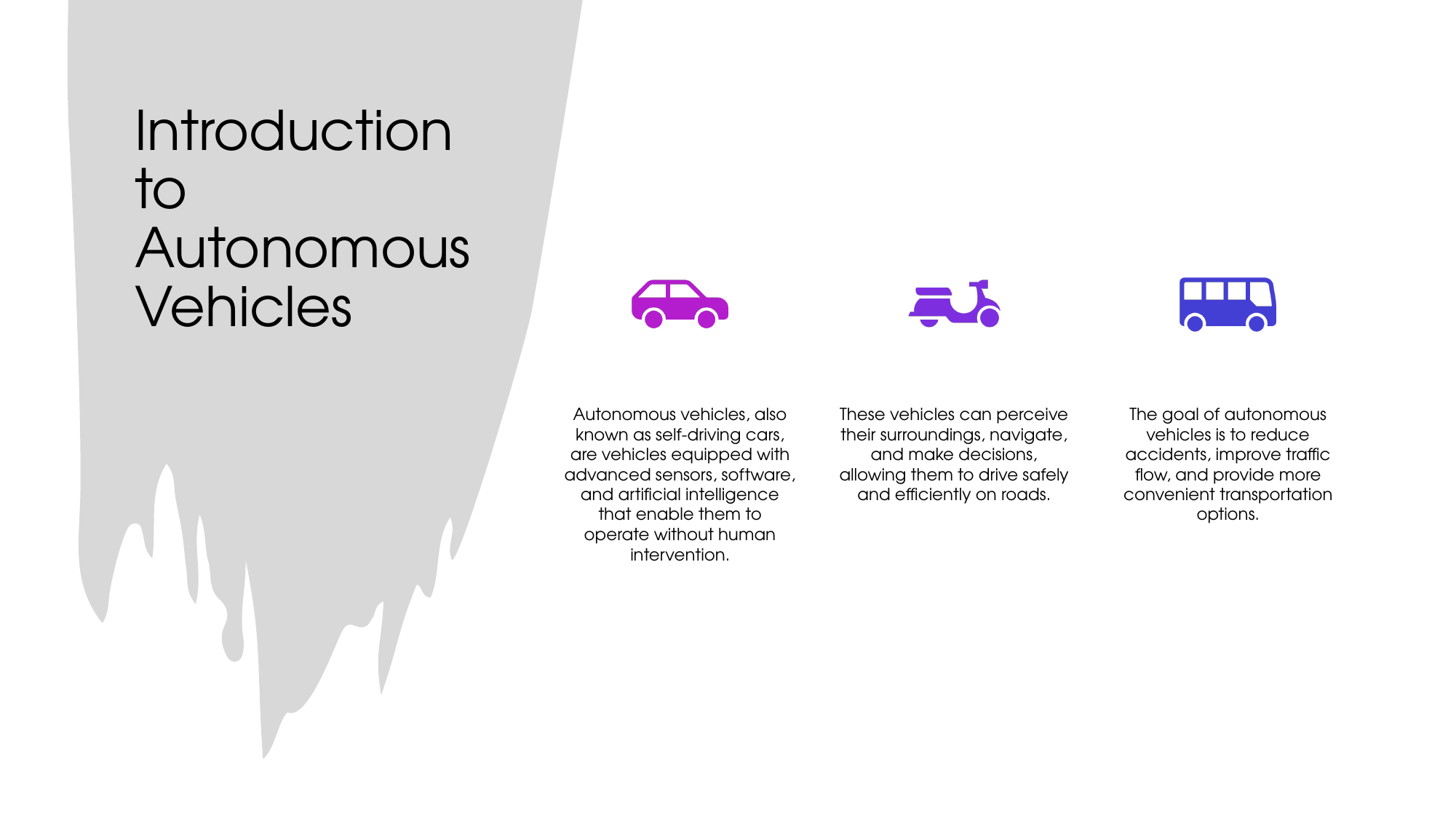

# Introduction to Autonomous Vehicles
Autonomous vehicles, also known as self-driving cars, are vehicles equipped with advanced sensors, software, and artificial intelligence that enable them to operate without human intervention.
These vehicles can perceive their surroundings, navigate, and make decisions, allowing them to drive safely and efficiently on roads.
The goal of autonomous vehicles is to reduce accidents, improve traffic flow, and provide more convenient transportation options.